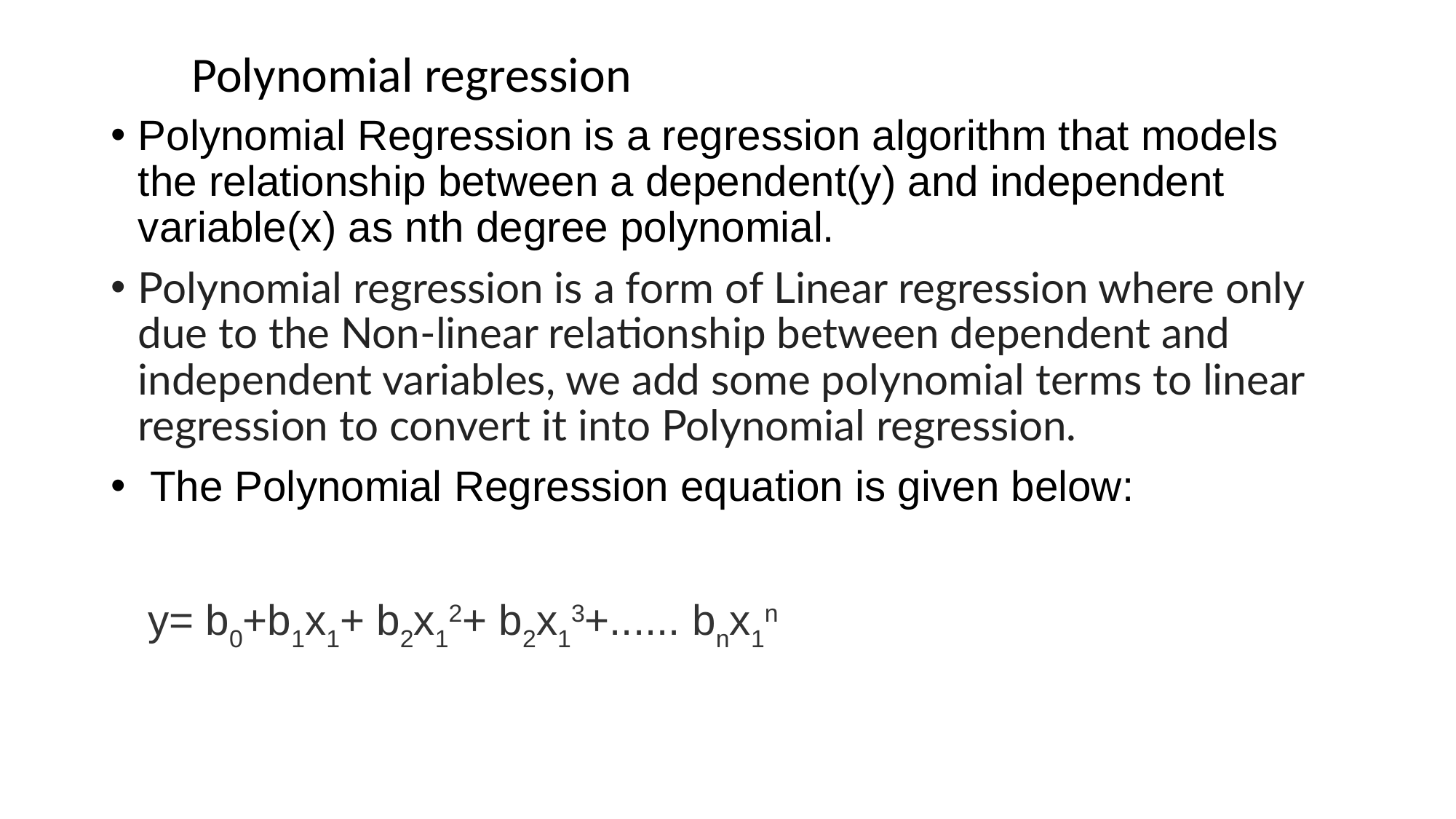

# Polynomial regression
Polynomial Regression is a regression algorithm that models the relationship between a dependent(y) and independent variable(x) as nth degree polynomial.
Polynomial regression is a form of Linear regression where only due to the Non-linear relationship between dependent and independent variables, we add some polynomial terms to linear regression to convert it into Polynomial regression.
 The Polynomial Regression equation is given below:

y= b0+b1x1+ b2x12+ b2x13+...... bnx1n